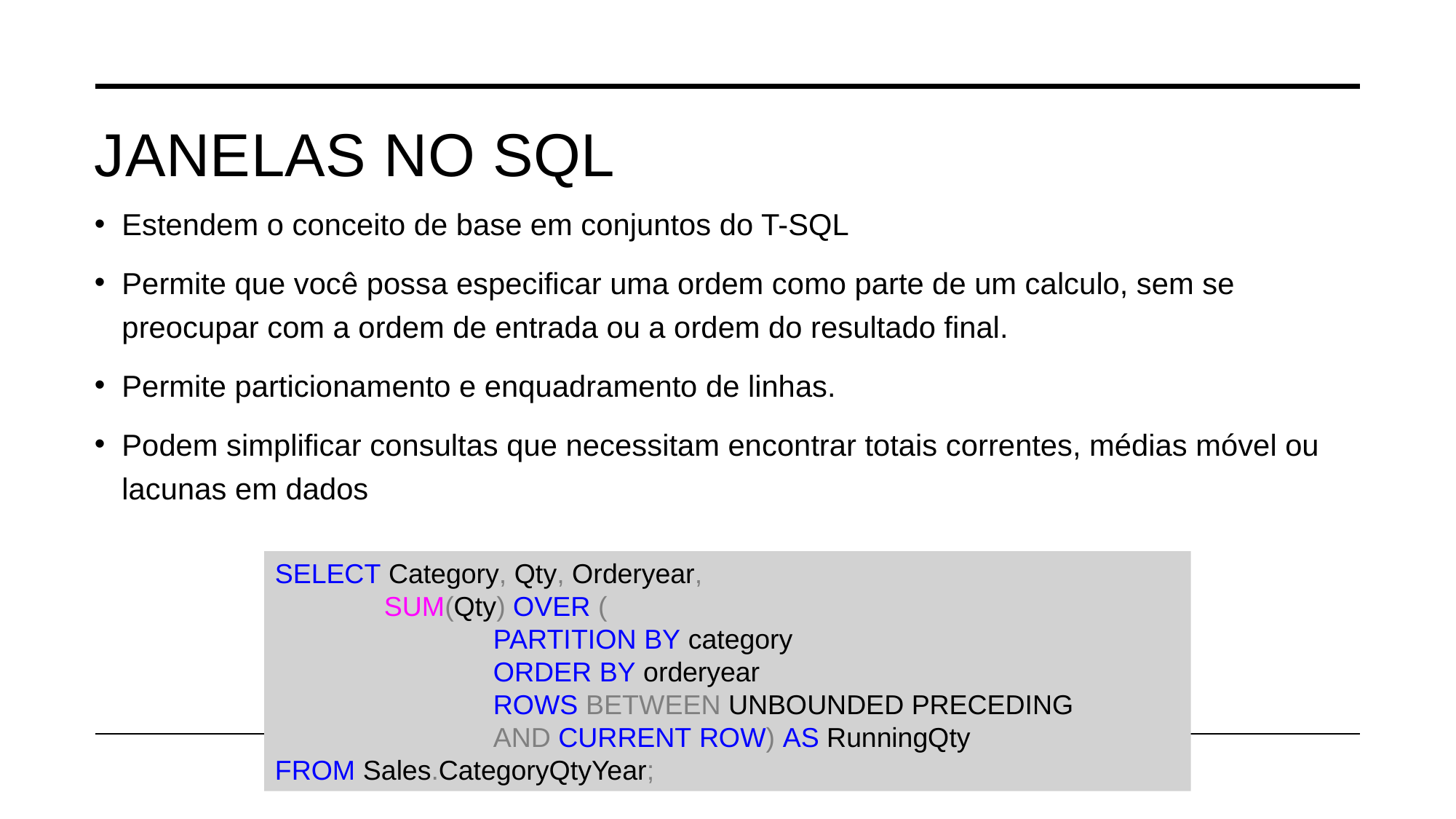

# JANELAS NO SQL
Estendem o conceito de base em conjuntos do T-SQL
Permite que você possa especificar uma ordem como parte de um calculo, sem se preocupar com a ordem de entrada ou a ordem do resultado final.
Permite particionamento e enquadramento de linhas.
Podem simplificar consultas que necessitam encontrar totais correntes, médias móvel ou lacunas em dados
SELECT Category, Qty, Orderyear,
	SUM(Qty) OVER (
		PARTITION BY category
		ORDER BY orderyear
		ROWS BETWEEN UNBOUNDED PRECEDING
		AND CURRENT ROW) AS RunningQty
FROM Sales.CategoryQtyYear;